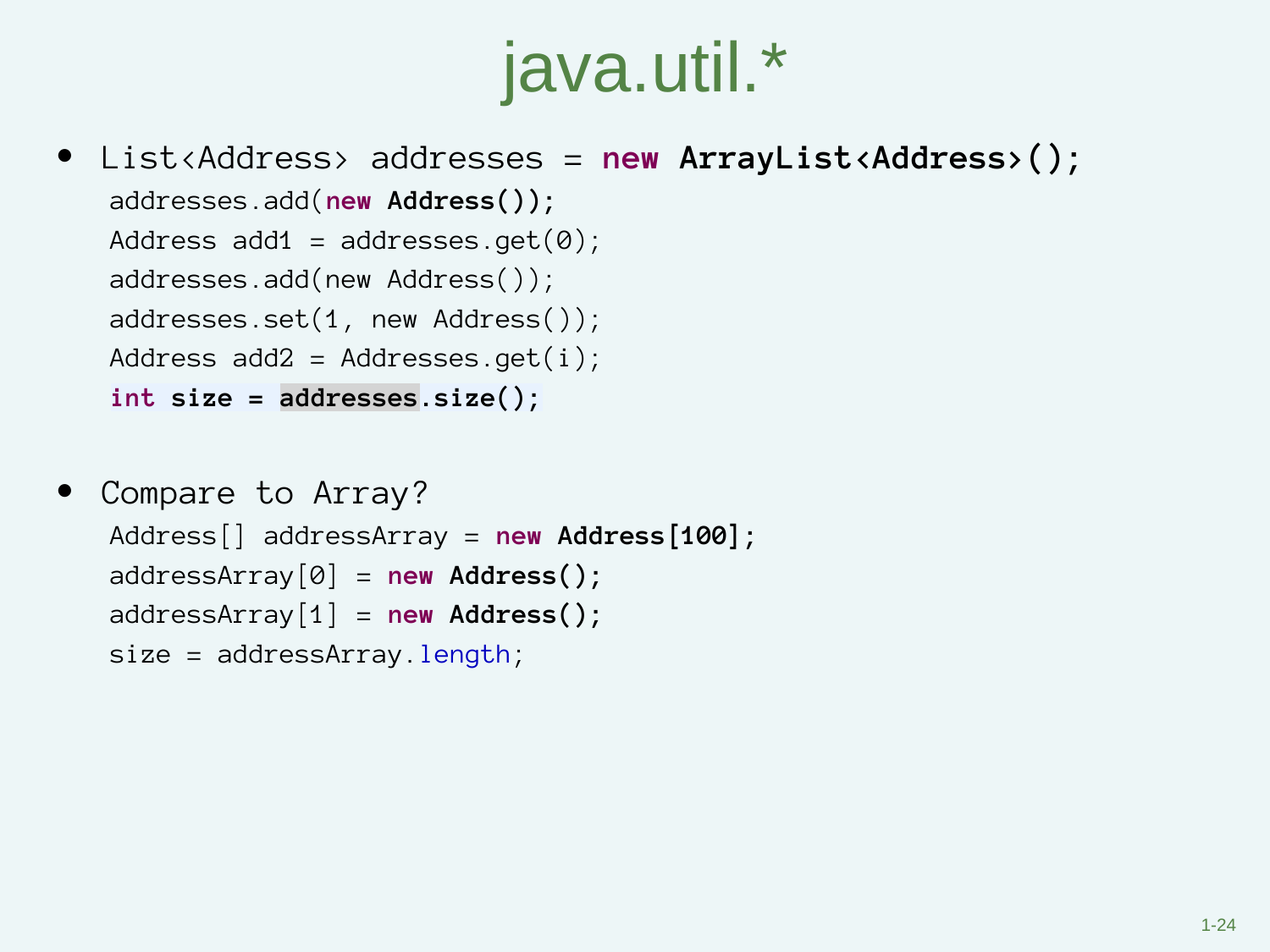

# java.util.*
List<Address> addresses = new ArrayList<Address>();
addresses.add(new Address());
Address add1 = addresses.get(0);
addresses.add(new Address());
addresses.set(1, new Address());
Address add2 = Addresses.get(i);
int size = addresses.size();

Compare to Array?
Address[] addressArray = new Address[100];
addressArray[0] = new Address();
addressArray[1] = new Address();
size = addressArray.length;
1-24